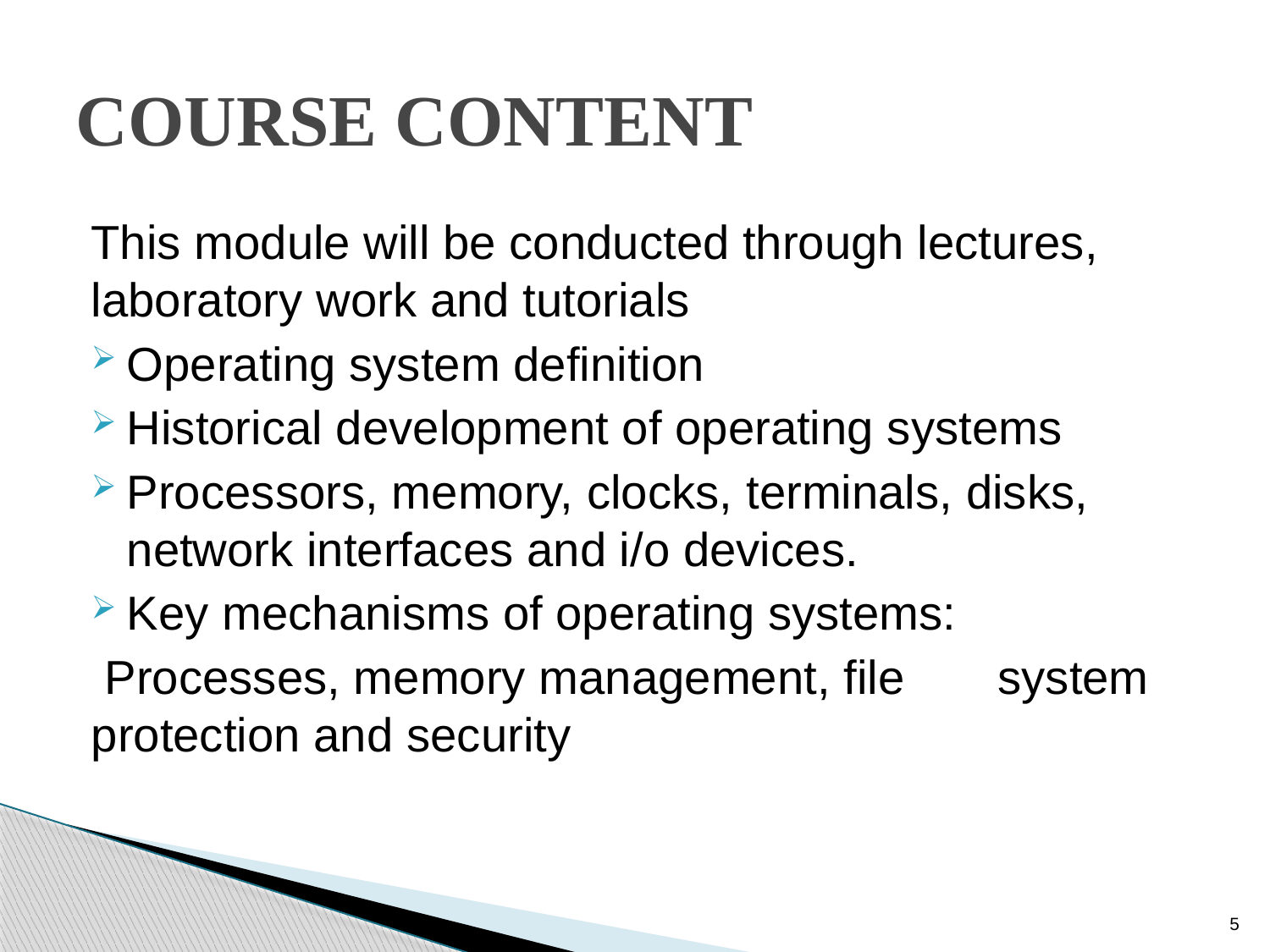

# COURSE CONTENT
This module will be conducted through lectures, laboratory work and tutorials
Operating system definition
Historical development of operating systems
Processors, memory, clocks, terminals, disks, network interfaces and i/o devices.
Key mechanisms of operating systems:
 Processes, memory management, file       system  protection and security

5